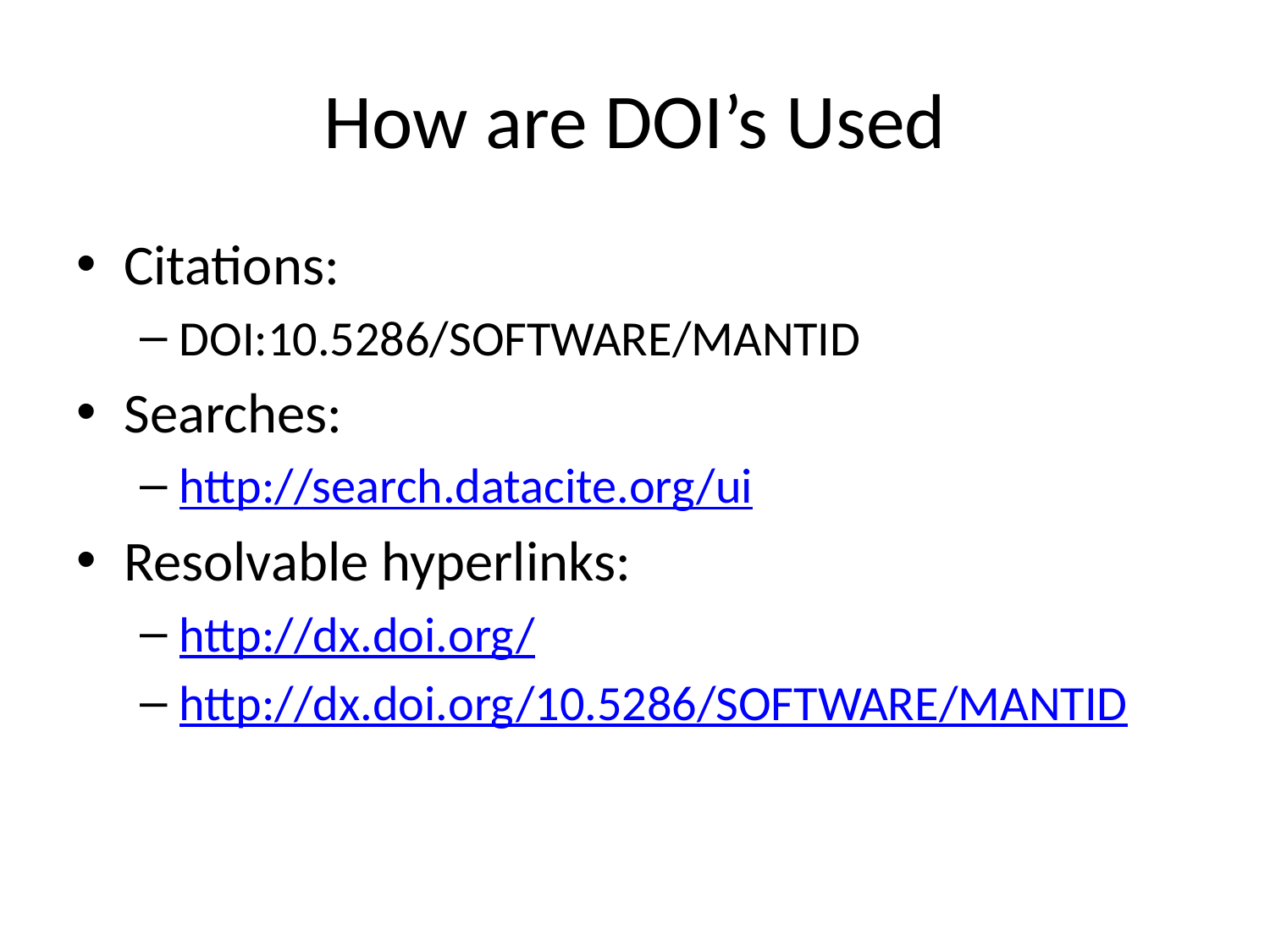

# How are DOI’s Used
Citations:
DOI:10.5286/SOFTWARE/MANTID
Searches:
http://search.datacite.org/ui
Resolvable hyperlinks:
http://dx.doi.org/
http://dx.doi.org/10.5286/SOFTWARE/MANTID